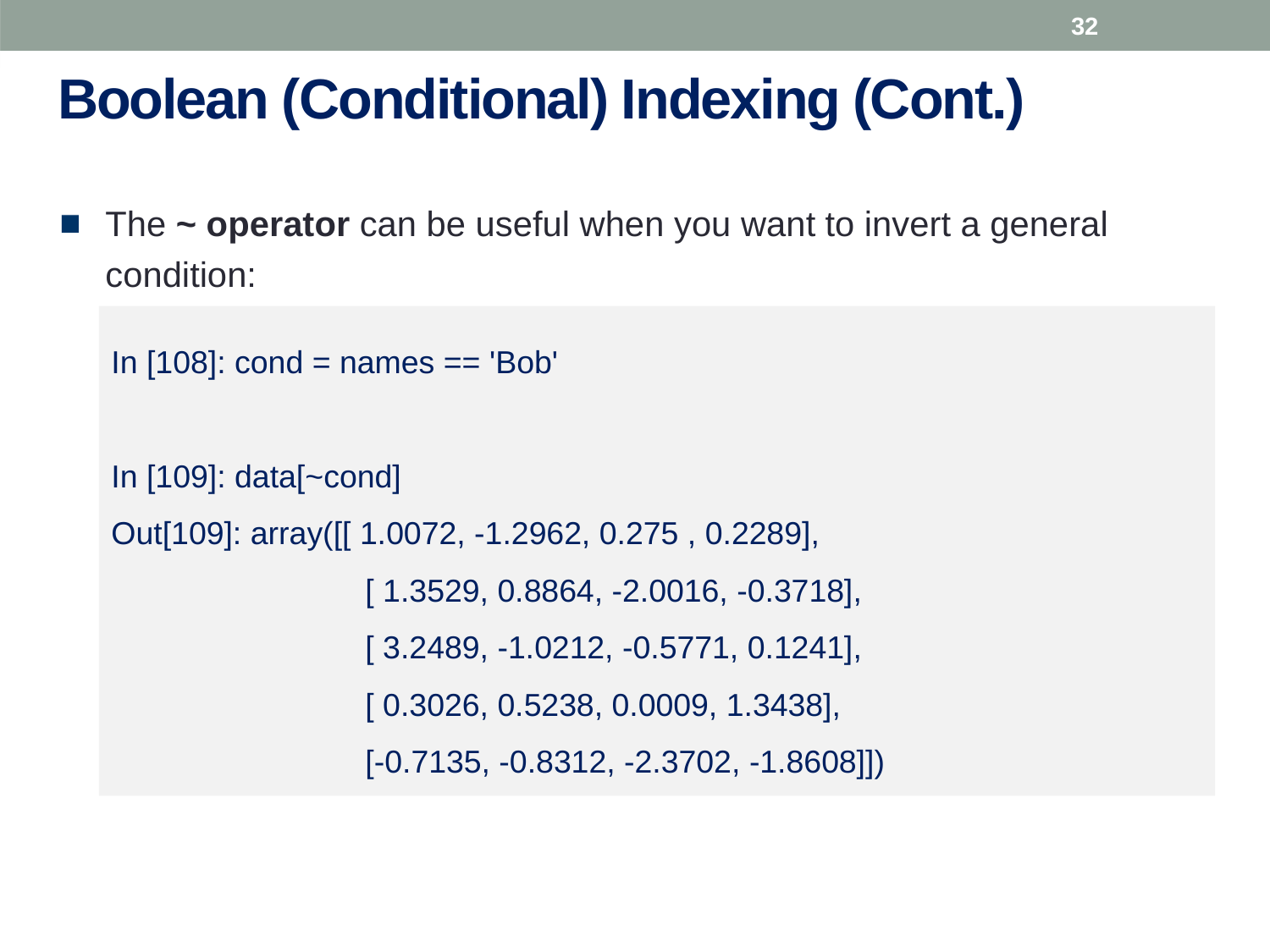

32
# Boolean (Conditional) Indexing (Cont.)
The ~ operator can be useful when you want to invert a general condition:
In [108]: cond = names == 'Bob'

In [109]: data[~cond]
Out[109]: array([[ 1.0072, -1.2962, 0.275 , 0.2289],
		[ 1.3529, 0.8864, -2.0016, -0.3718],
		[ 3.2489, -1.0212, -0.5771, 0.1241],
		[ 0.3026, 0.5238, 0.0009, 1.3438],
		[-0.7135, -0.8312, -2.3702, -1.8608]])